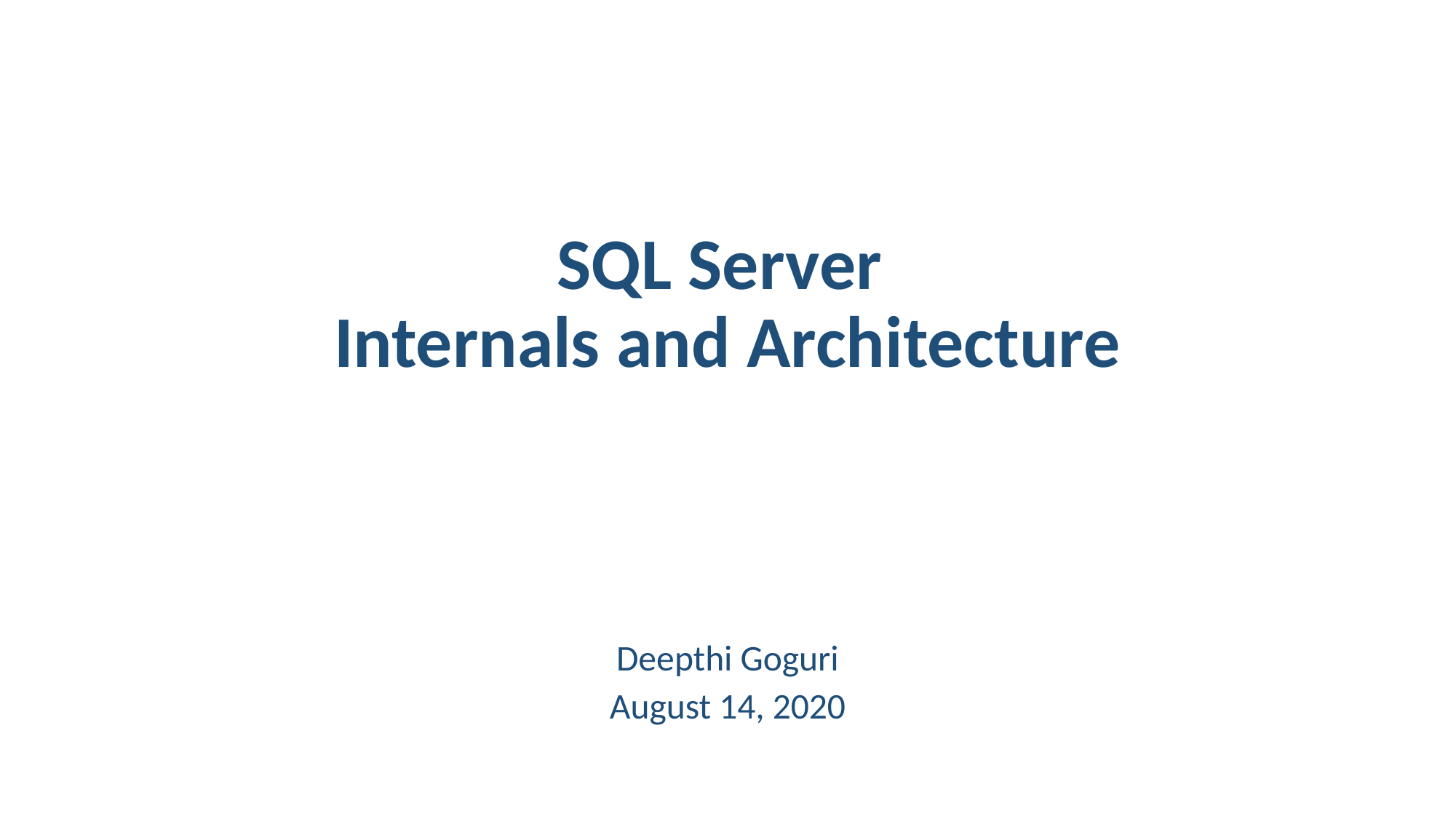

# SQL Server Internals and Architecture

Deepthi Goguri
August 14, 2020